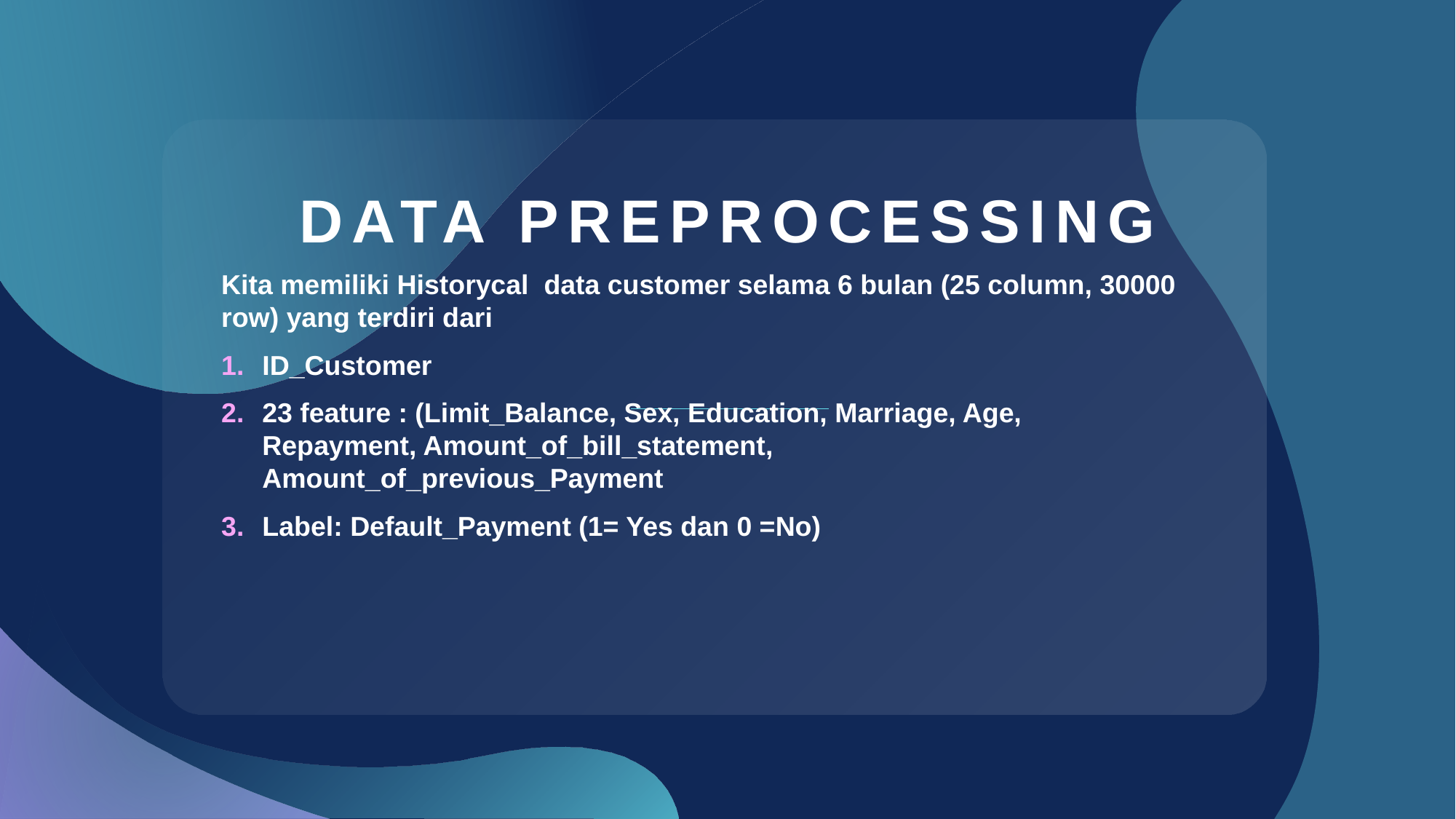

# DATA PREPROCESSING
Kita memiliki Historycal  data customer selama 6 bulan (25 column, 30000 row) yang terdiri dari
ID_Customer
23 feature : (Limit_Balance, Sex, Education, Marriage, Age, Repayment, Amount_of_bill_statement, Amount_of_previous_Payment
Label: Default_Payment (1= Yes dan 0 =No)